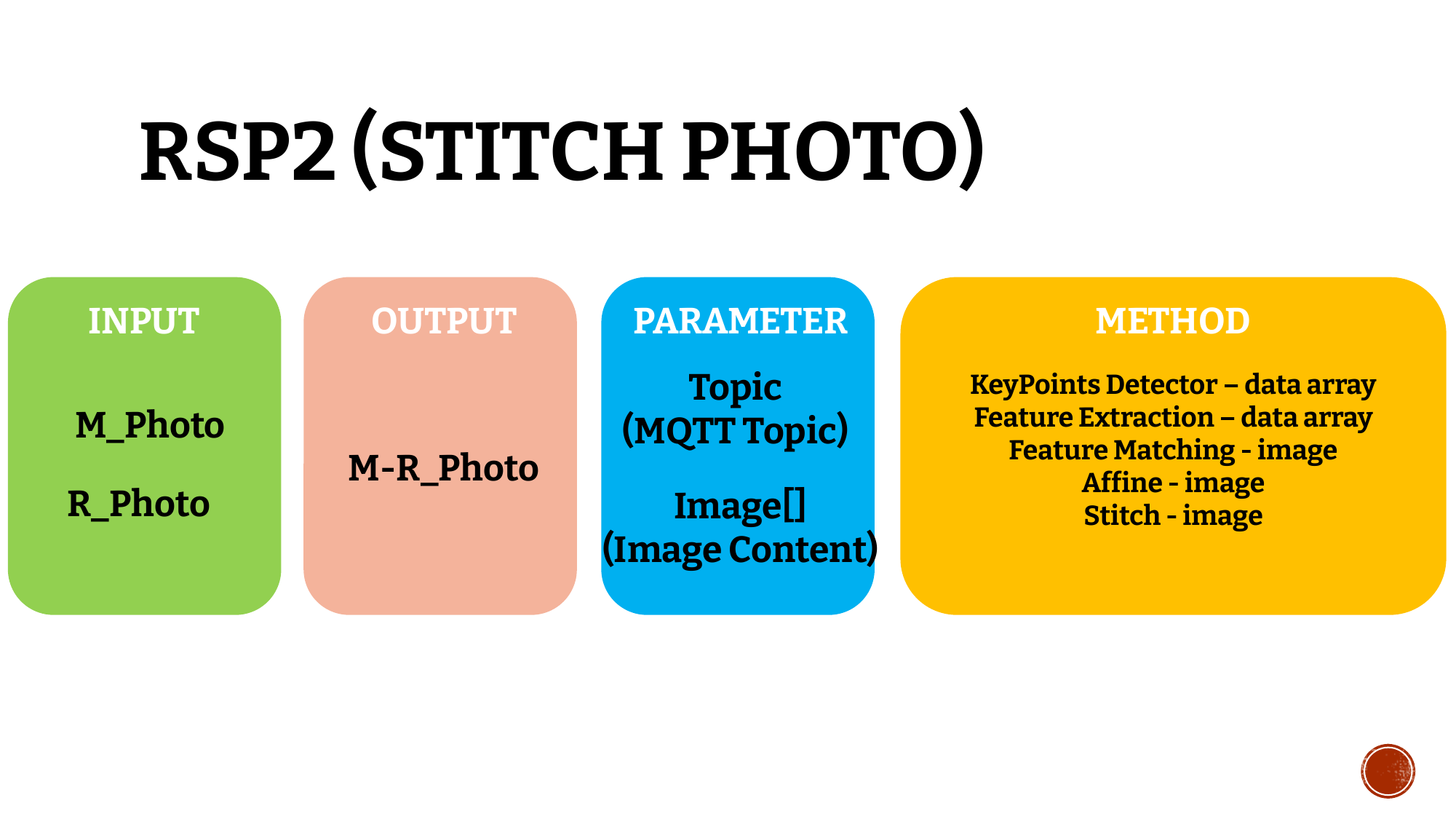

# Rsp2 (Stitch photo)

INPUT
M_Photo
R_Photo

OUTPUT
M-R_Photo

PARAMETER
Topic
(MQTT Topic)
Image[]
(Image Content)

METHOD
KeyPoints Detector – data array
Feature Extraction – data array
Feature Matching - image
Affine - image
Stitch - image